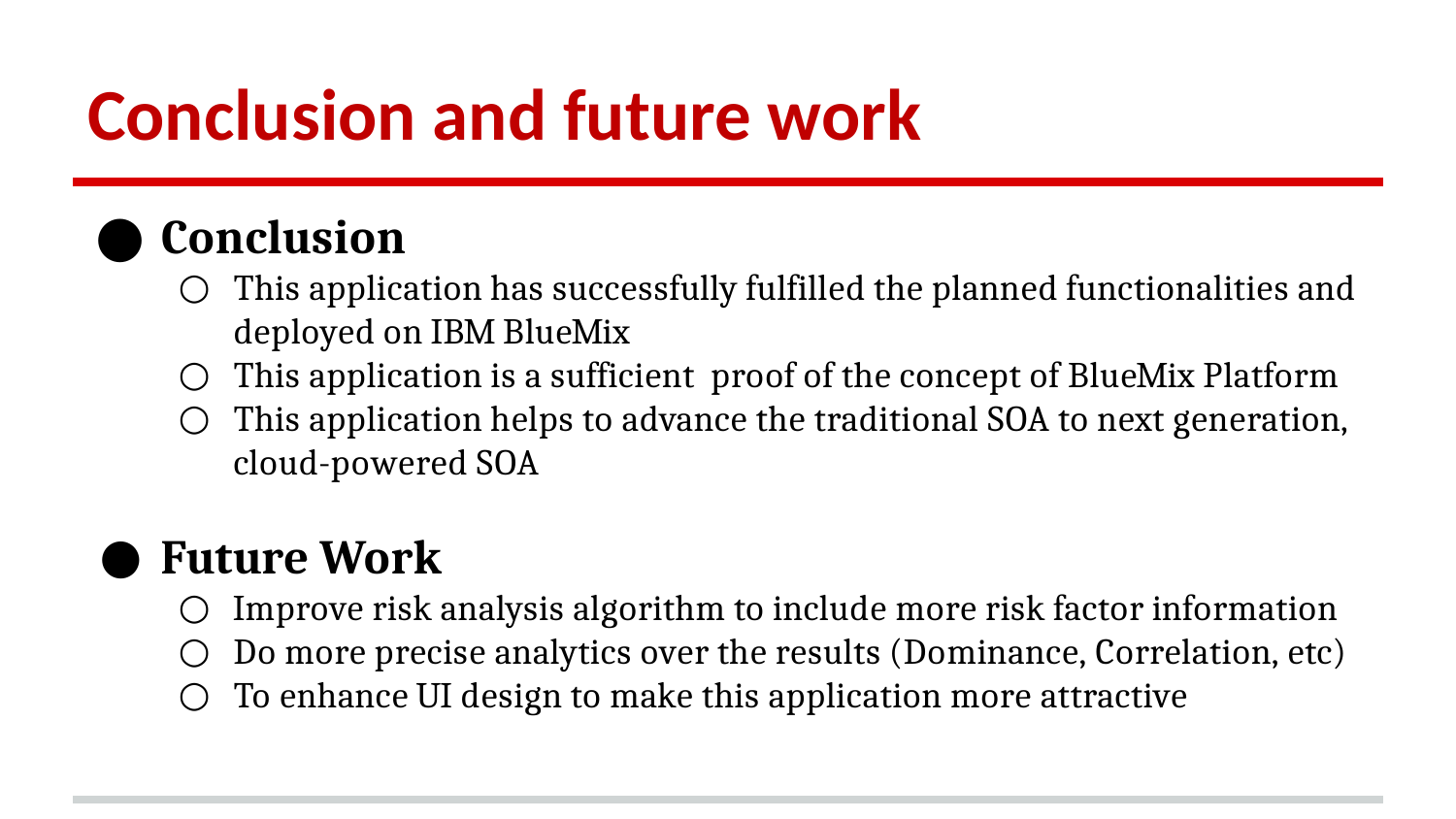

# Conclusion and future work
Conclusion
This application has successfully fulfilled the planned functionalities and deployed on IBM BlueMix
This application is a sufficient  proof of the concept of BlueMix Platform
This application helps to advance the traditional SOA to next generation, cloud-powered SOA

Future Work
Improve risk analysis algorithm to include more risk factor information
Do more precise analytics over the results (Dominance, Correlation, etc)
To enhance UI design to make this application more attractive